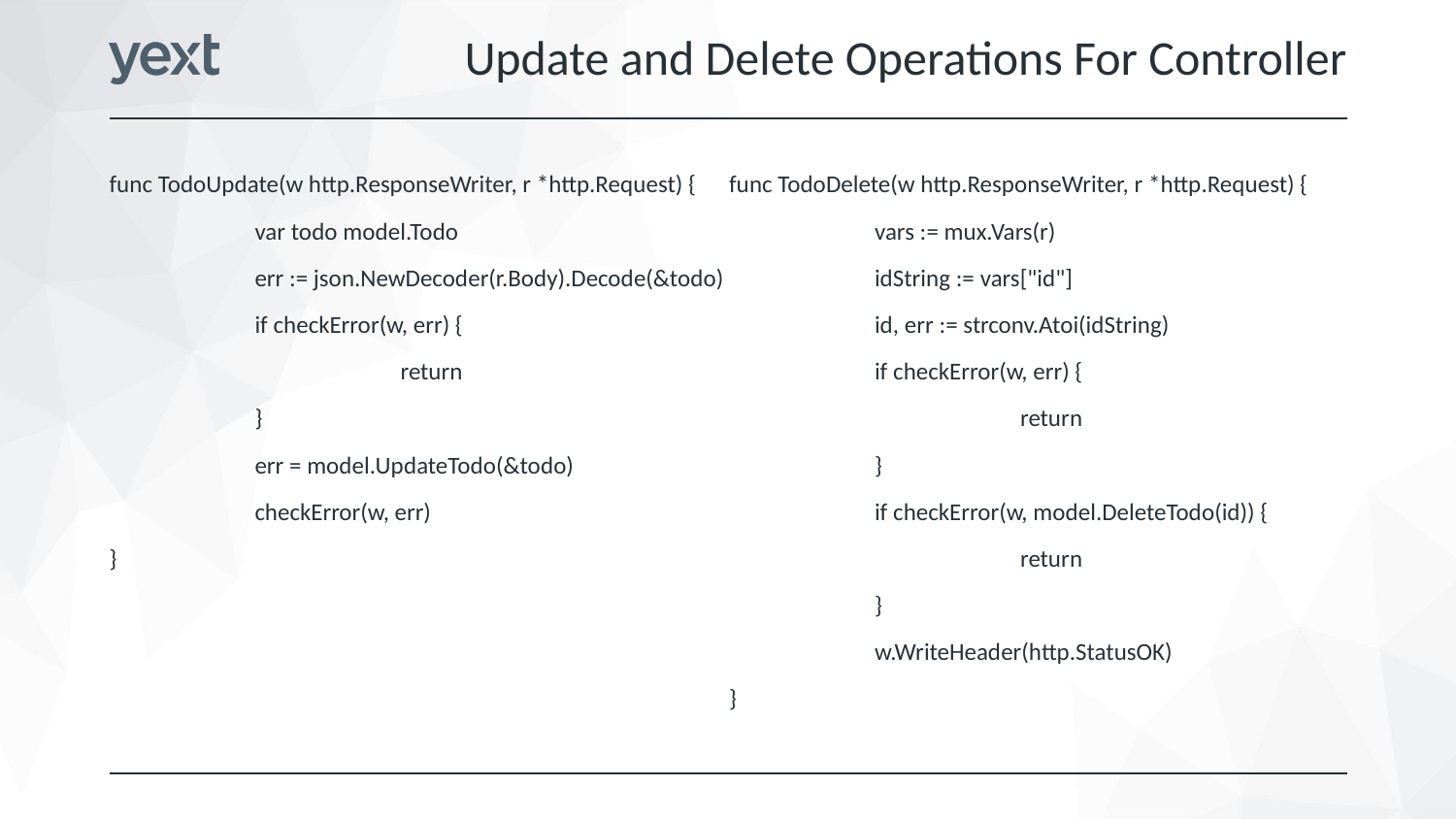

Update and Delete Operations For Controller
func TodoUpdate(w http.ResponseWriter, r *http.Request) {
	var todo model.Todo
	err := json.NewDecoder(r.Body).Decode(&todo)
	if checkError(w, err) {
		return
	}
	err = model.UpdateTodo(&todo)
	checkError(w, err)
}
func TodoDelete(w http.ResponseWriter, r *http.Request) {
	vars := mux.Vars(r)
	idString := vars["id"]
	id, err := strconv.Atoi(idString)
	if checkError(w, err) {
		return
	}
	if checkError(w, model.DeleteTodo(id)) {
		return
	}
	w.WriteHeader(http.StatusOK)
}